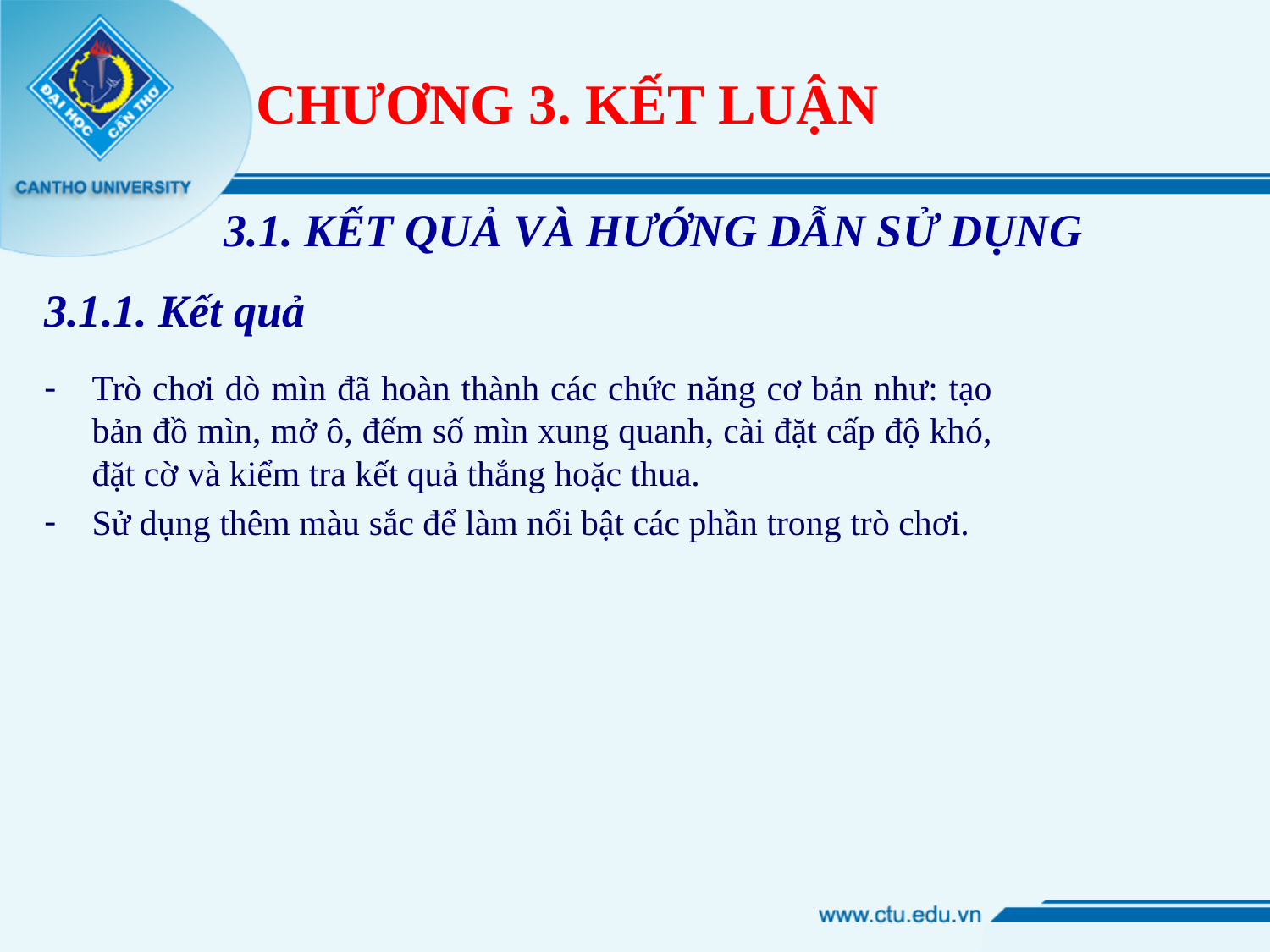

# CHƯƠNG 3. KẾT LUẬN
3.1. KẾT QUẢ VÀ HƯỚNG DẪN SỬ DỤNG
3.1.1. Kết quả
Trò chơi dò mìn đã hoàn thành các chức năng cơ bản như: tạo bản đồ mìn, mở ô, đếm số mìn xung quanh, cài đặt cấp độ khó, đặt cờ và kiểm tra kết quả thắng hoặc thua.
Sử dụng thêm màu sắc để làm nổi bật các phần trong trò chơi.